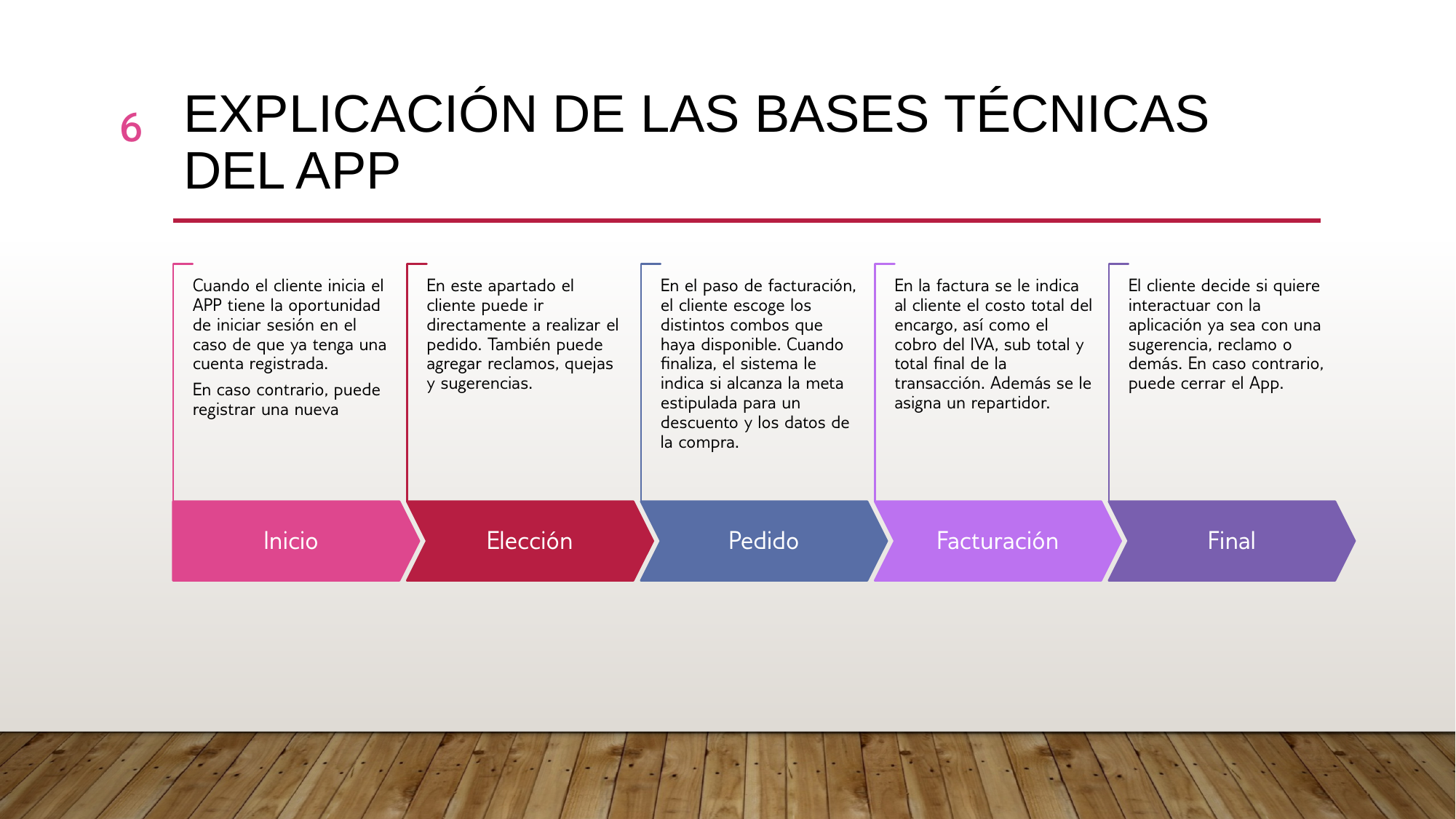

# Explicación de las bases técnicas del APP
6
Inicio
Cuando el cliente inicia el APP tiene la oportunidad de iniciar sesión en el caso de que ya tenga una cuenta registrada.
En caso contrario, puede registrar una nueva
Elección
En este apartado el cliente puede ir directamente a realizar el pedido. También puede agregar reclamos, quejas y sugerencias.
Pedido
En el paso de facturación, el cliente escoge los distintos combos que haya disponible. Cuando finaliza, el sistema le indica si alcanza la meta estipulada para un descuento y los datos de la compra.
Facturación
En la factura se le indica al cliente el costo total del encargo, así como el cobro del IVA, sub total y total final de la transacción. Además se le asigna un repartidor.
Final
El cliente decide si quiere interactuar con la aplicación ya sea con una sugerencia, reclamo o demás. En caso contrario, puede cerrar el App.